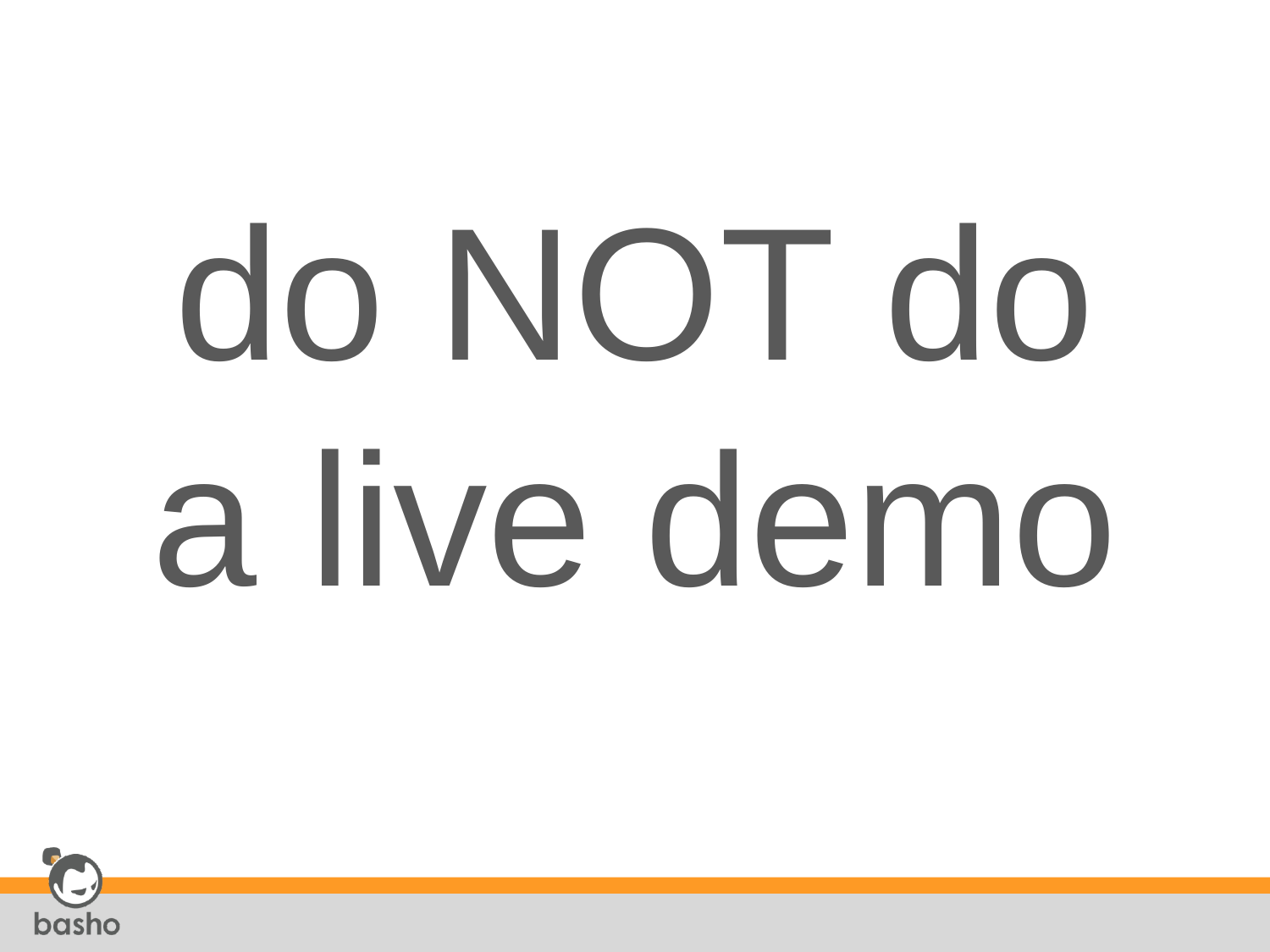

# do NOT do a live demo